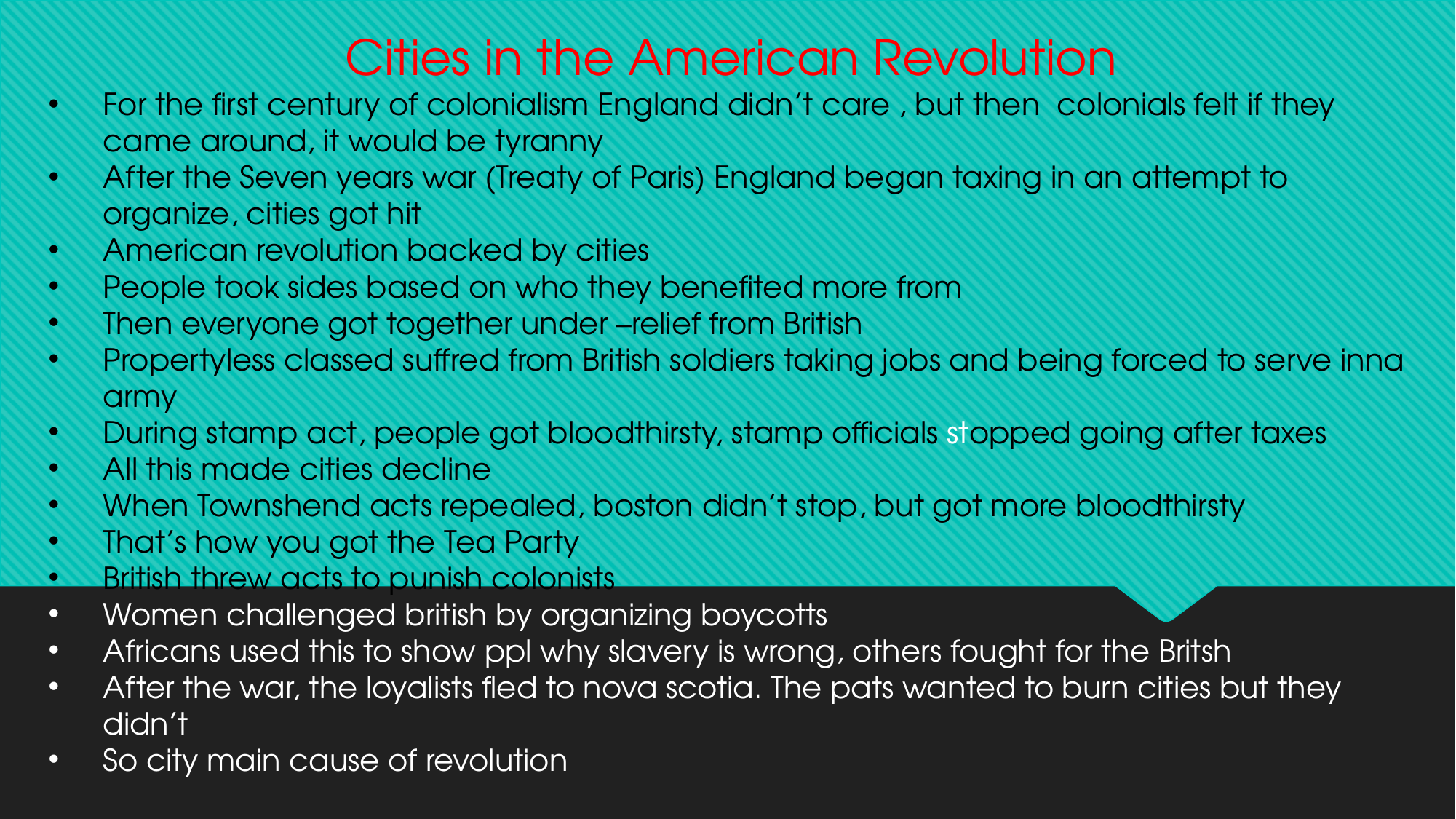

Cities in the American Revolution
For the first century of colonialism England didn’t care , but then  colonials felt if they came around, it would be tyranny
After the Seven years war (Treaty of Paris) England began taxing in an attempt to organize, cities got hit
American revolution backed by cities
People took sides based on who they benefited more from
Then everyone got together under –relief from British
Propertyless classed suffred from British soldiers taking jobs and being forced to serve inna army
During stamp act, people got bloodthirsty, stamp officials stopped going after taxes
All this made cities decline
When Townshend acts repealed, boston didn’t stop, but got more bloodthirsty
That’s how you got the Tea Party
British threw acts to punish colonists
Women challenged british by organizing boycotts
Africans used this to show ppl why slavery is wrong, others fought for the Britsh
After the war, the loyalists fled to nova scotia. The pats wanted to burn cities but they didn’t
So city main cause of revolution